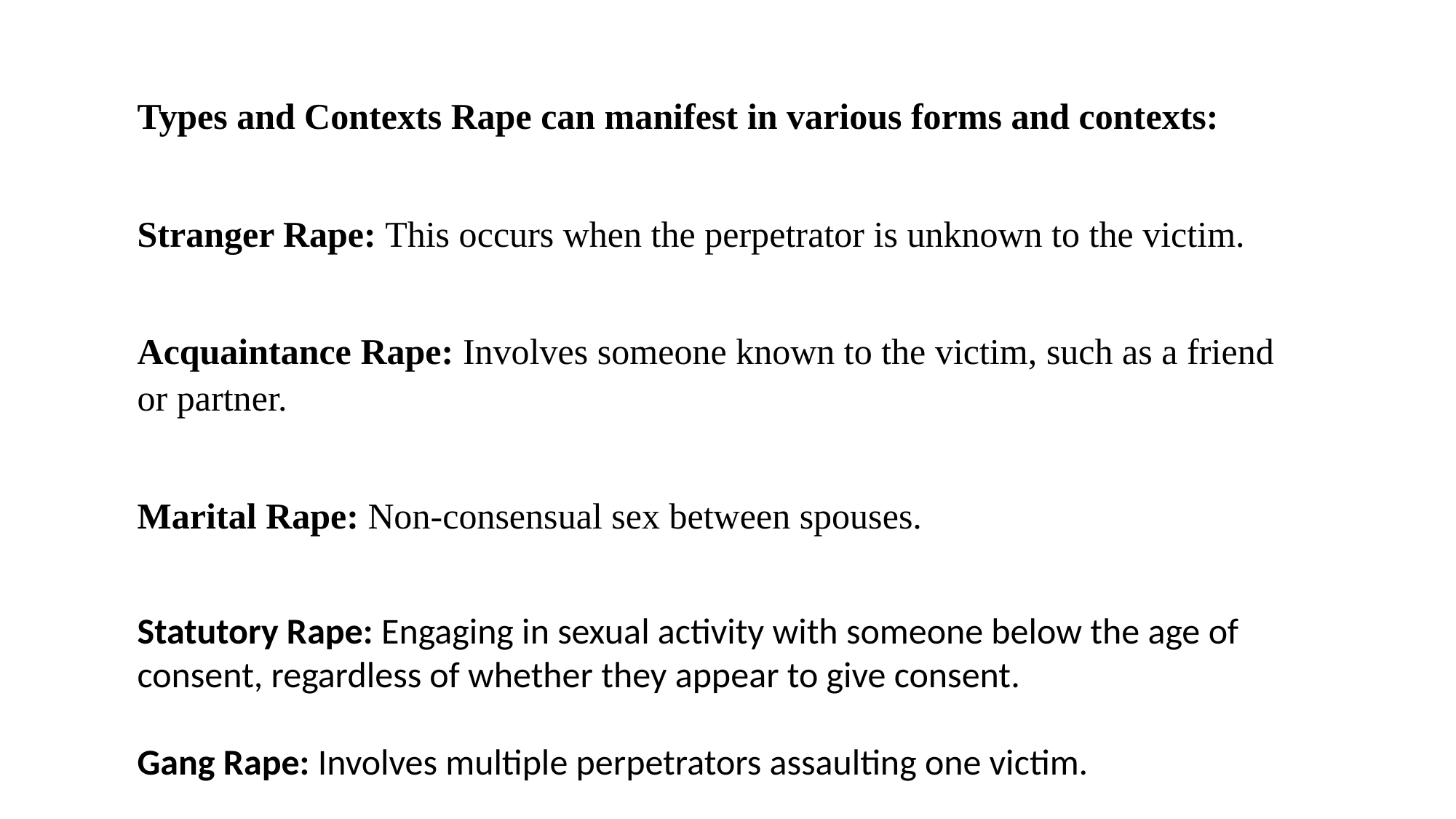

Types and Contexts Rape can manifest in various forms and contexts:

Stranger Rape: This occurs when the perpetrator is unknown to the victim.

Acquaintance Rape: Involves someone known to the victim, such as a friend or partner.

Marital Rape: Non-consensual sex between spouses.

Statutory Rape: Engaging in sexual activity with someone below the age of consent, regardless of whether they appear to give consent.

Gang Rape: Involves multiple perpetrators assaulting one victim.